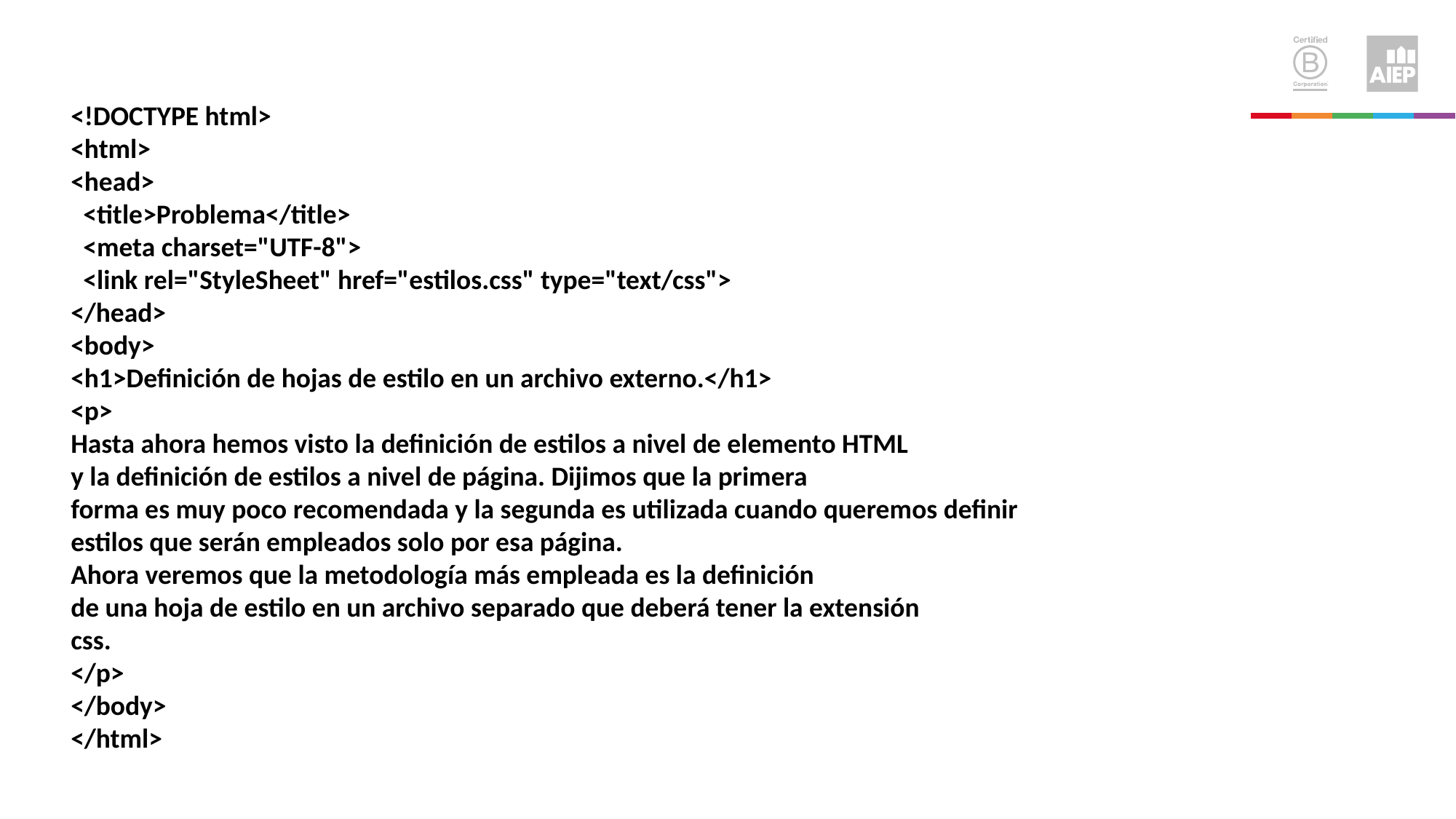

<!DOCTYPE html>
<html>
<head>
  <title>Problema</title>
  <meta charset="UTF-8">
  <link rel="StyleSheet" href="estilos.css" type="text/css">
</head>
<body>
<h1>Definición de hojas de estilo en un archivo externo.</h1>
<p>
Hasta ahora hemos visto la definición de estilos a nivel de elemento HTML
y la definición de estilos a nivel de página. Dijimos que la primera
forma es muy poco recomendada y la segunda es utilizada cuando queremos definir
estilos que serán empleados solo por esa página.
Ahora veremos que la metodología más empleada es la definición
de una hoja de estilo en un archivo separado que deberá tener la extensión
css.
</p>
</body>
</html>